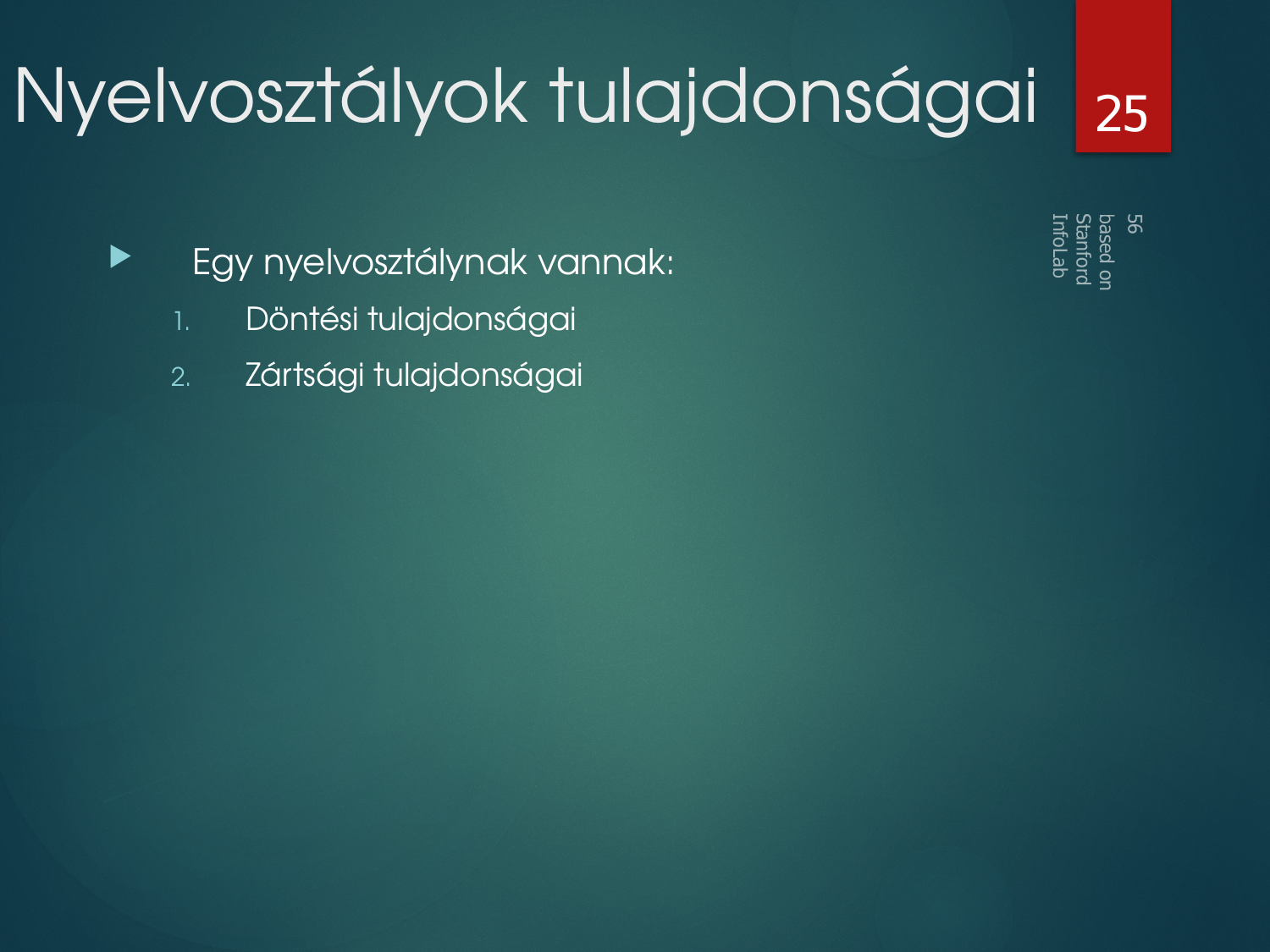

25
# Nyelvosztályok tulajdonságai
Egy nyelvosztálynak vannak:
Döntési tulajdonságai
Zártsági tulajdonságai
based on Stanford InfoLab
56